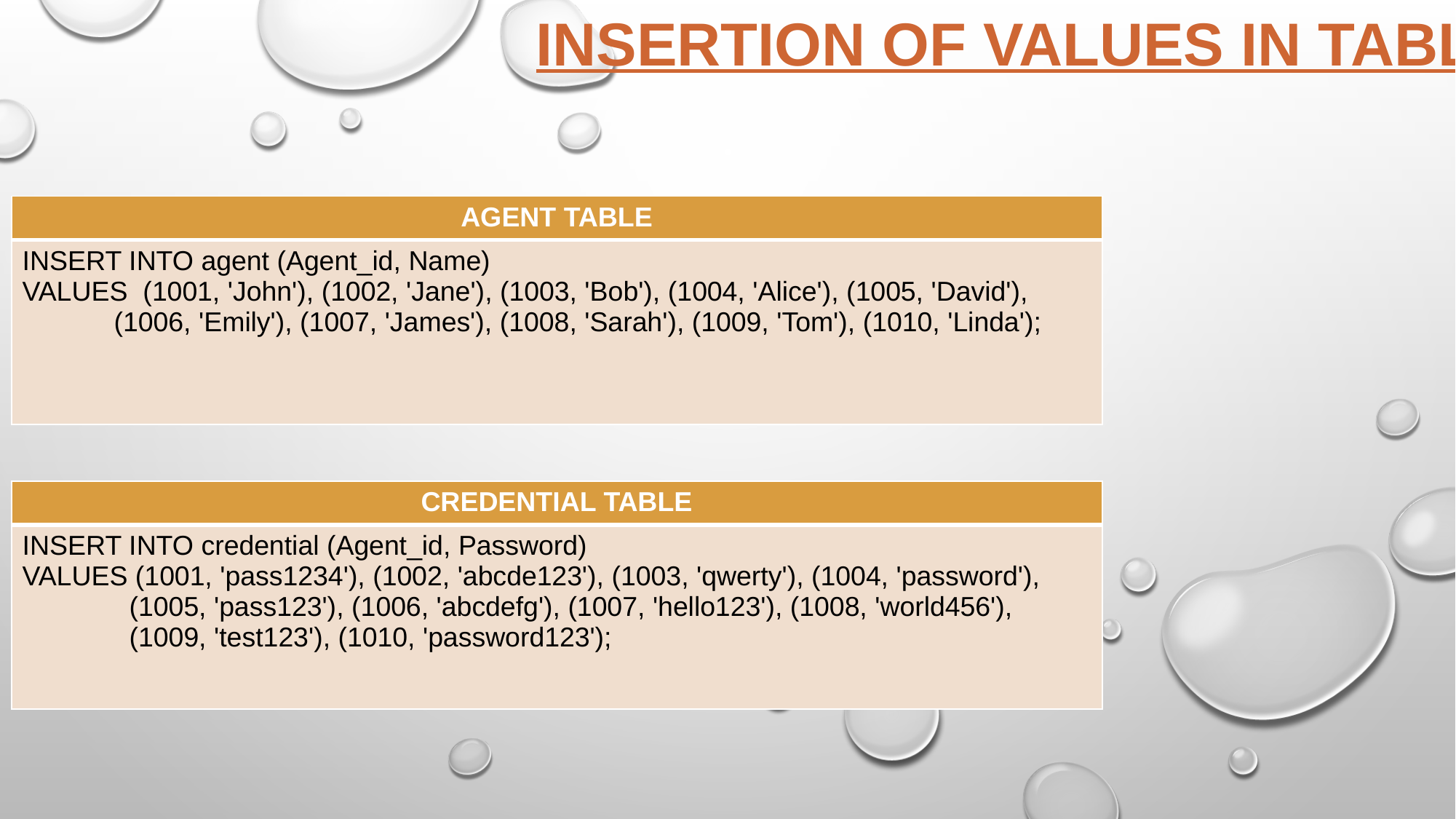

INSERTION OF VALUES IN TABLE

| AGENT TABLE |
| --- |
| INSERT INTO agent (Agent\_id, Name) VALUES (1001, 'John'), (1002, 'Jane'), (1003, 'Bob'), (1004, 'Alice'), (1005, 'David'), (1006, 'Emily'), (1007, 'James'), (1008, 'Sarah'), (1009, 'Tom'), (1010, 'Linda'); |
| CREDENTIAL TABLE |
| --- |
| INSERT INTO credential (Agent\_id, Password) VALUES (1001, 'pass1234'), (1002, 'abcde123'), (1003, 'qwerty'), (1004, 'password'), (1005, 'pass123'), (1006, 'abcdefg'), (1007, 'hello123'), (1008, 'world456'), (1009, 'test123'), (1010, 'password123'); |